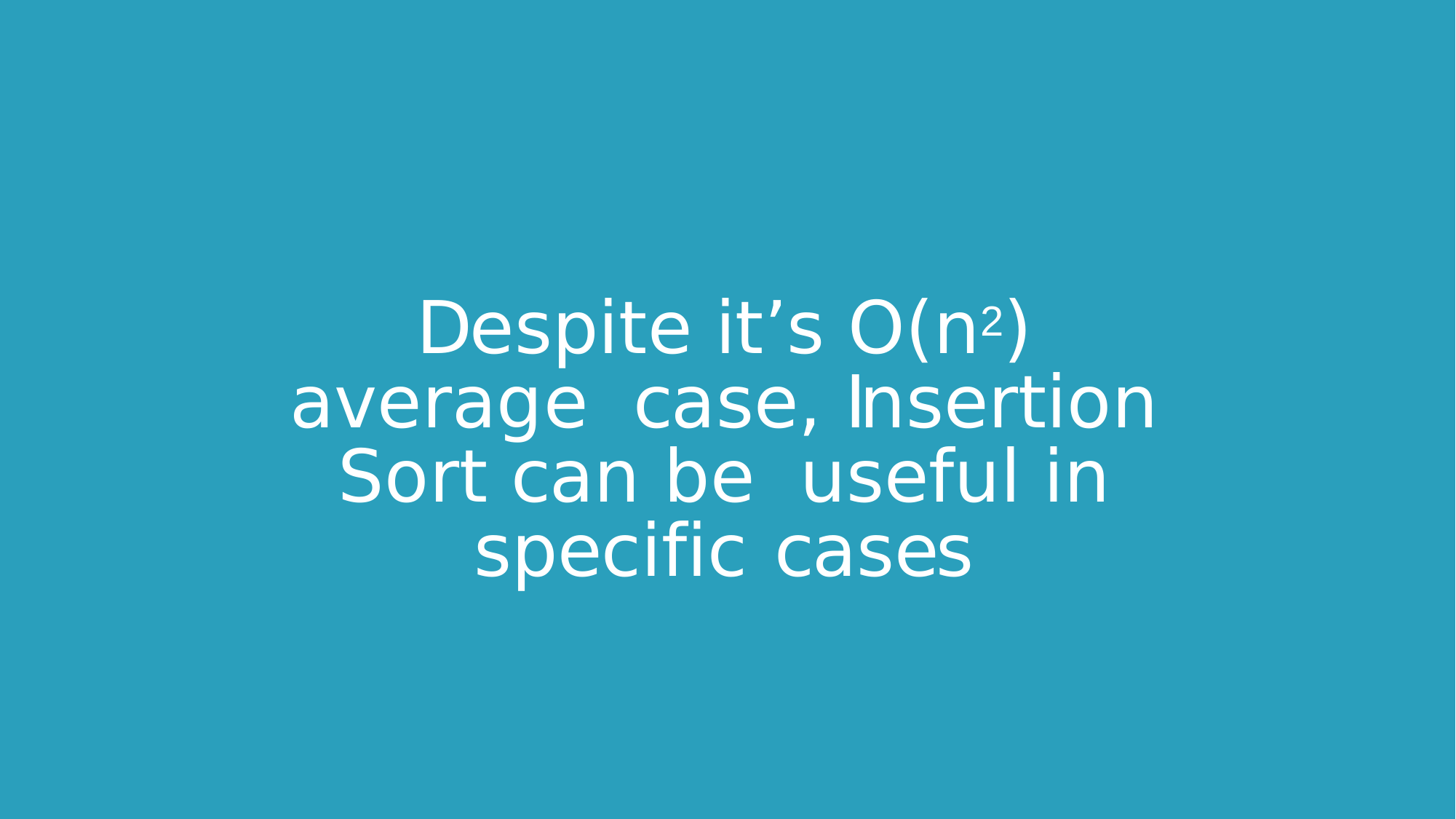

# Despite it’s O(n2) average  case, Insertion Sort can be  useful in specific cases
62